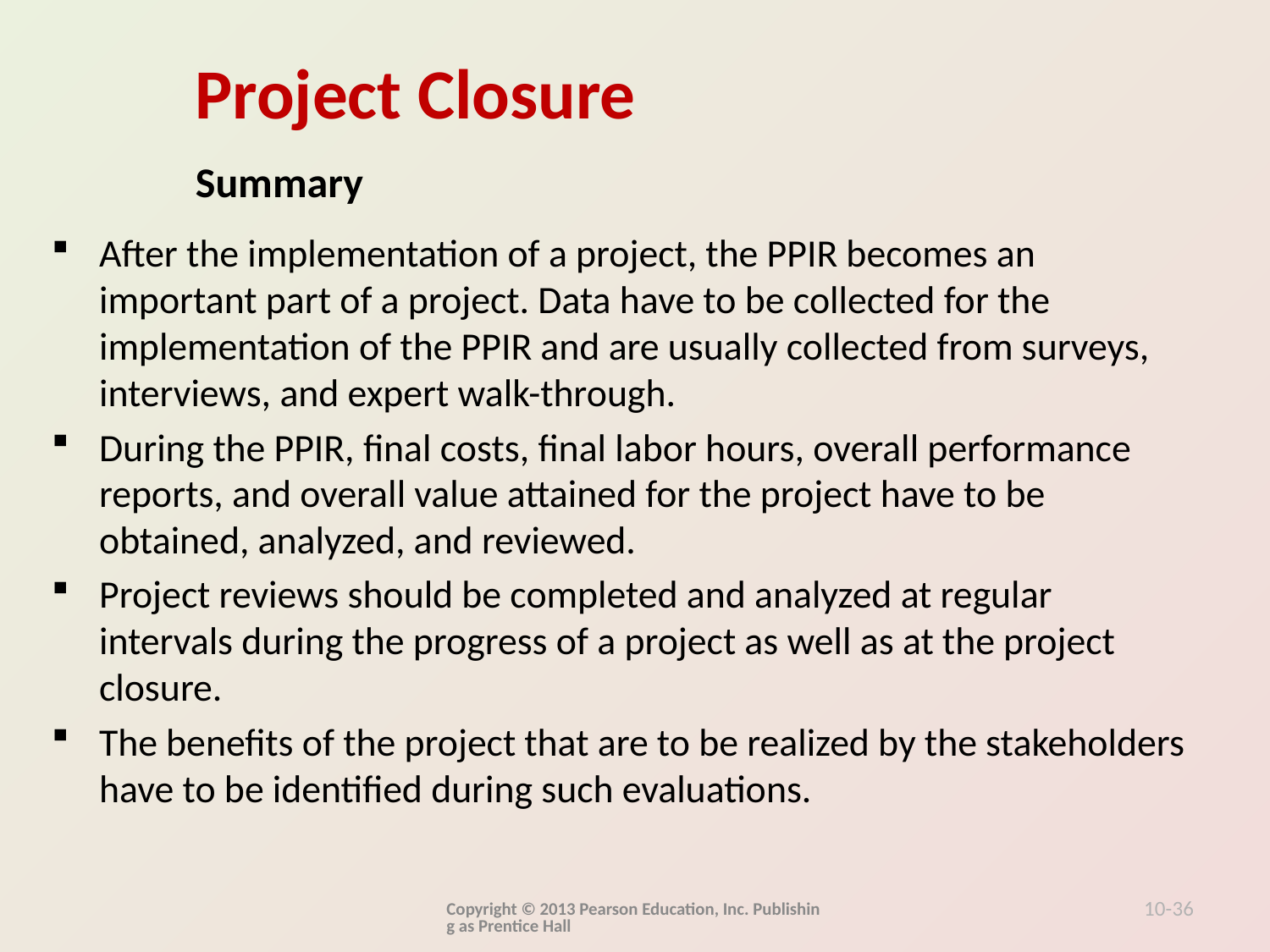

Summary
After the implementation of a project, the PPIR becomes an important part of a project. Data have to be collected for the implementation of the PPIR and are usually collected from surveys, interviews, and expert walk-through.
During the PPIR, final costs, final labor hours, overall performance reports, and overall value attained for the project have to be obtained, analyzed, and reviewed.
Project reviews should be completed and analyzed at regular intervals during the progress of a project as well as at the project closure.
The benefits of the project that are to be realized by the stakeholders have to be identified during such evaluations.

Copyright © 2013 Pearson Education, Inc. Publishing as Prentice Hall
10-36